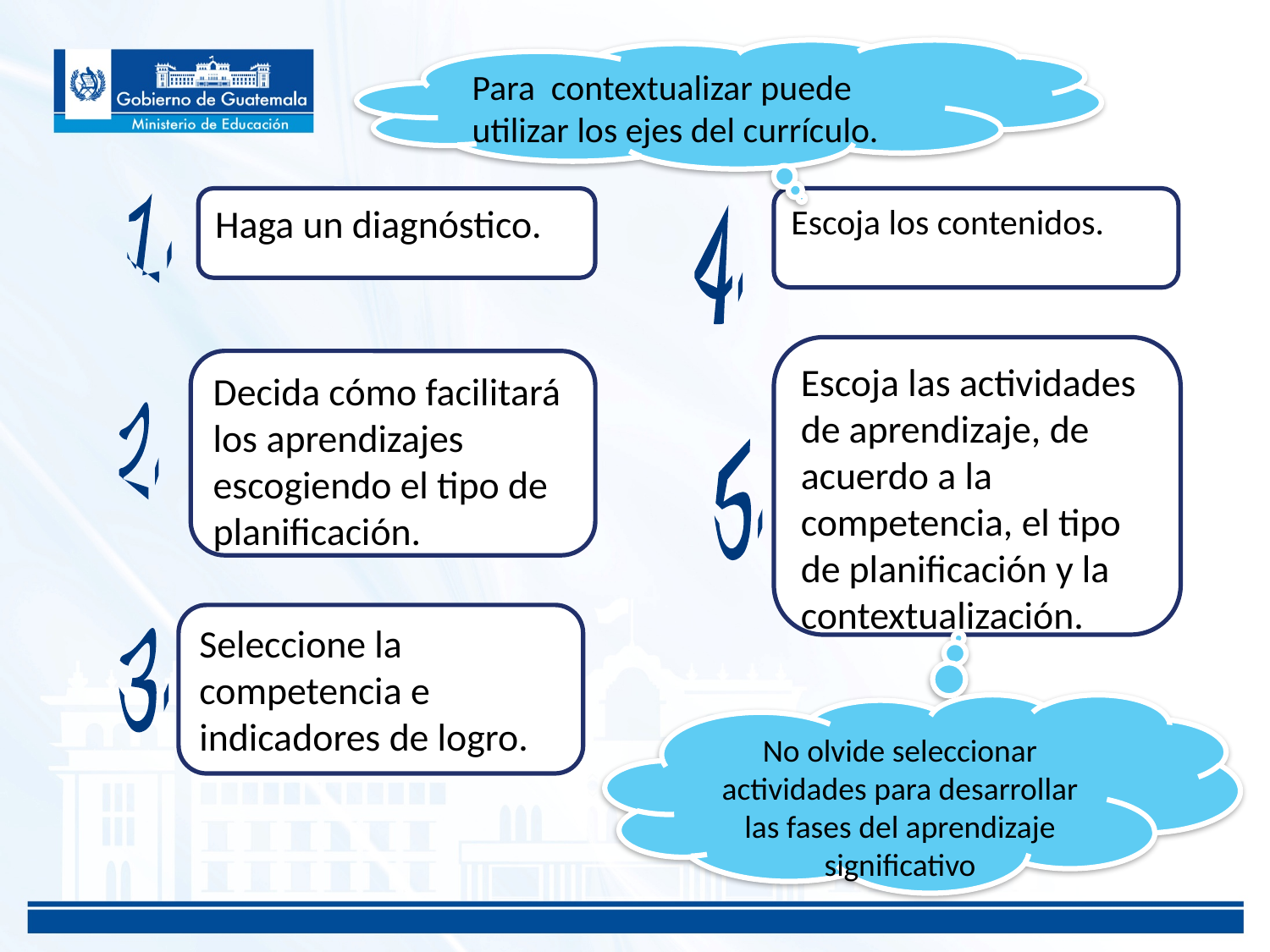

Para  contextualizar puede utilizar los ejes del currículo.
1.
Haga un diagnóstico.
4.
Escoja los contenidos.
Escoja las actividades de aprendizaje, de acuerdo a la competencia, el tipo de planificación y la contextualización.
Decida cómo facilitará los aprendizajes  escogiendo el tipo de planificación.
2.
5.
3.
Seleccione la competencia e indicadores de logro.
No olvide seleccionar actividades para desarrollar las fases del aprendizaje significativo